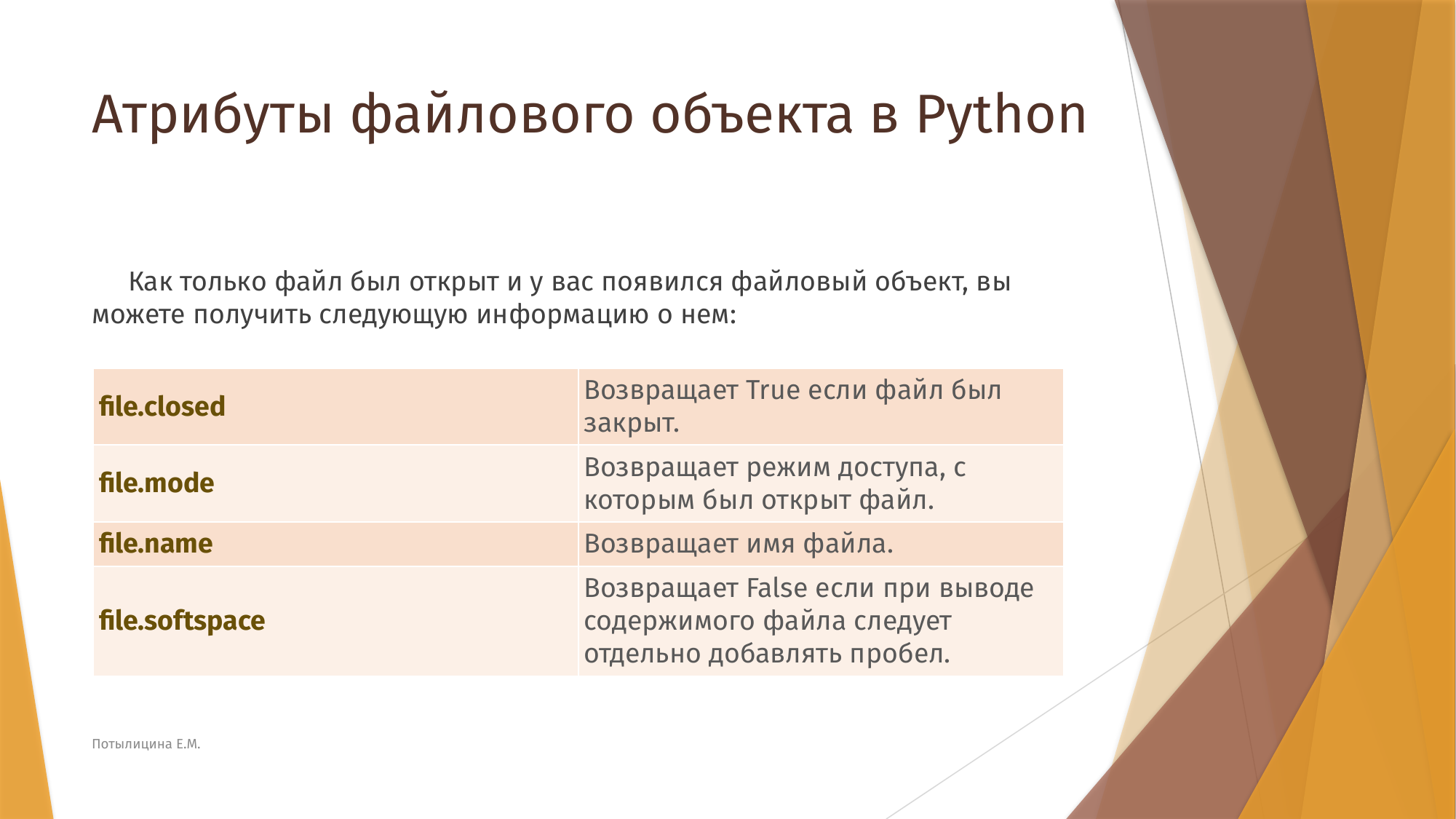

# Атрибуты файлового объекта в Python
     Как только файл был открыт и у вас появился файловый объект, вы можете получить следующую информацию о нем:

| file.closed | Возвращает True если файл был закрыт. |
| --- | --- |
| file.mode | Возвращает режим доступа, с которым был открыт файл. |
| file.name | Возвращает имя файла. |
| file.softspace | Возвращает False если при выводе содержимого файла следует отдельно добавлять пробел. |
Потылицина Е.М.